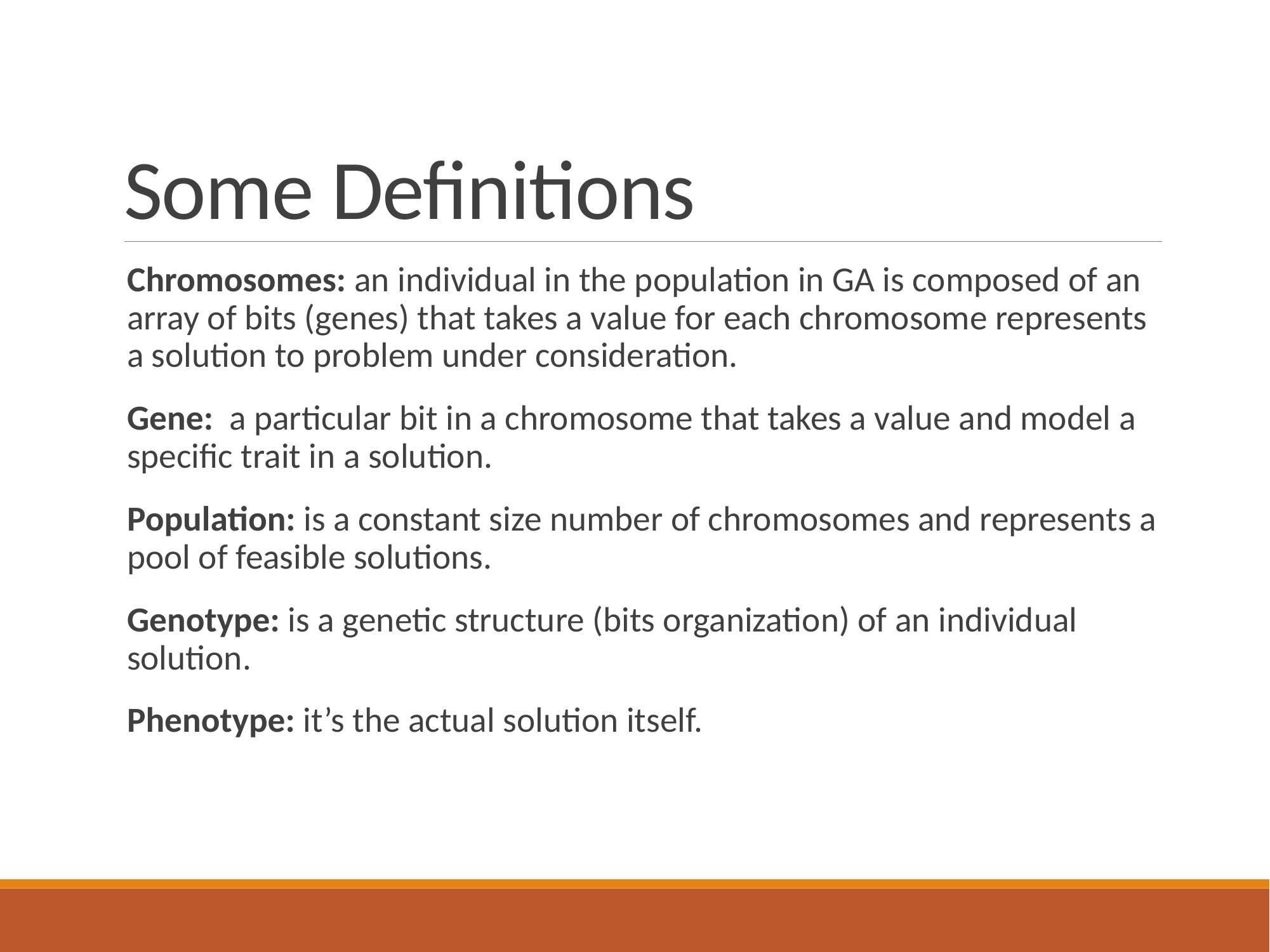

# Some Definitions
Chromosomes: an individual in the population in GA is composed of an array of bits (genes) that takes a value for each chromosome represents a solution to problem under consideration.
Gene:  a particular bit in a chromosome that takes a value and model a specific trait in a solution.
Population: is a constant size number of chromosomes and represents a pool of feasible solutions.
Genotype: is a genetic structure (bits organization) of an individual solution.
Phenotype: it’s the actual solution itself.